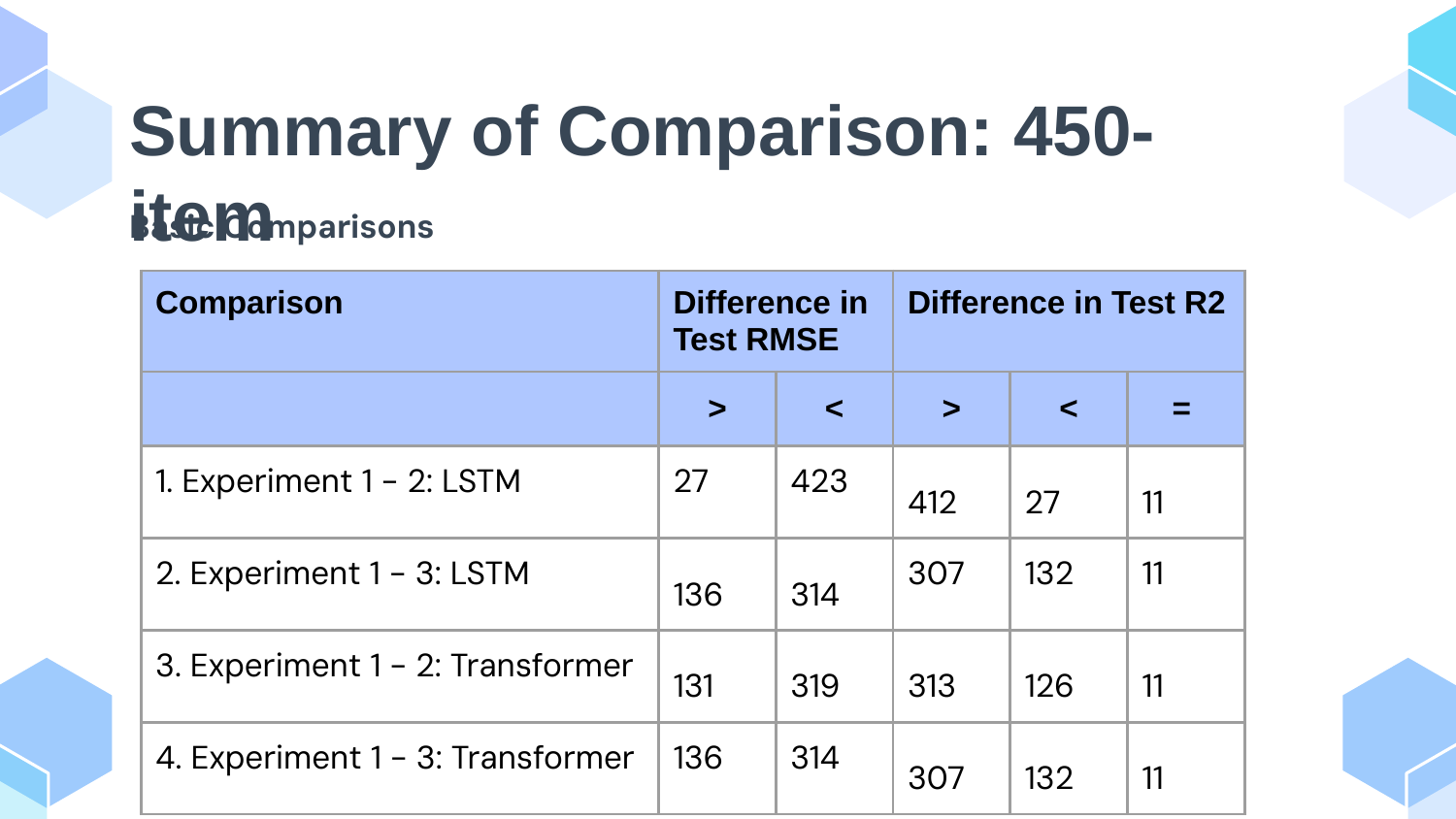

# Summary of Comparison: 450-item
Basic Comparisons

| Comparison | Difference in Test RMSE |  | Difference in Test R2 |  |  |
| --- | --- | --- | --- | --- | --- |
|  | > | < | > | < | = |
| 1. Experiment 1 - 2: LSTM | 27 | 423 | 412 | 27 | 11 |
| 2. Experiment 1 - 3: LSTM | 136 | 314 | 307 | 132 | 11 |
| 3. Experiment 1 - 2: Transformer | 131 | 319 | 313 | 126 | 11 |
| 4. Experiment 1 - 3: Transformer | 136 | 314 | 307 | 132 | 11 |